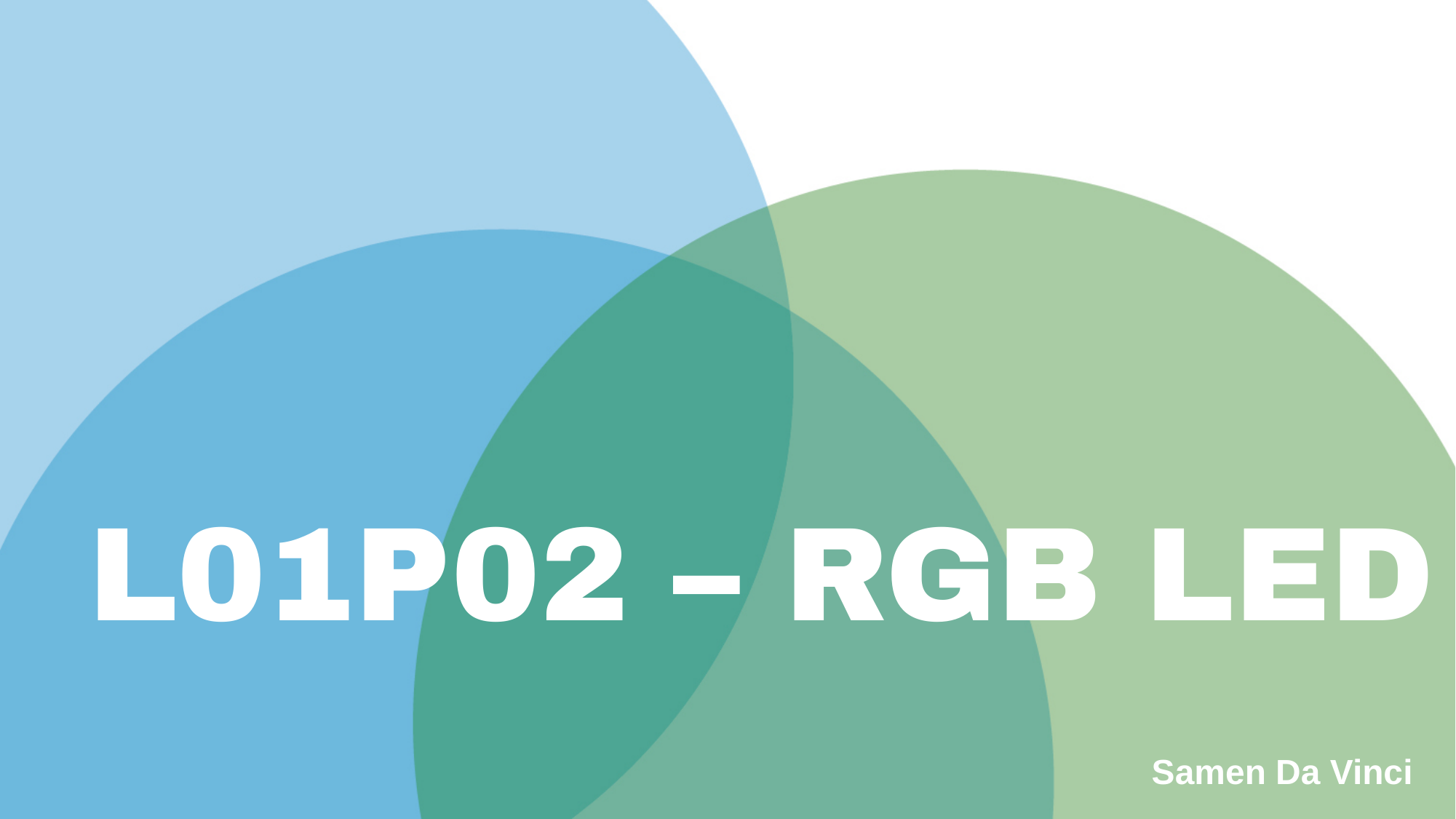

# L01P02 – RGB LED
Samen Da Vinci